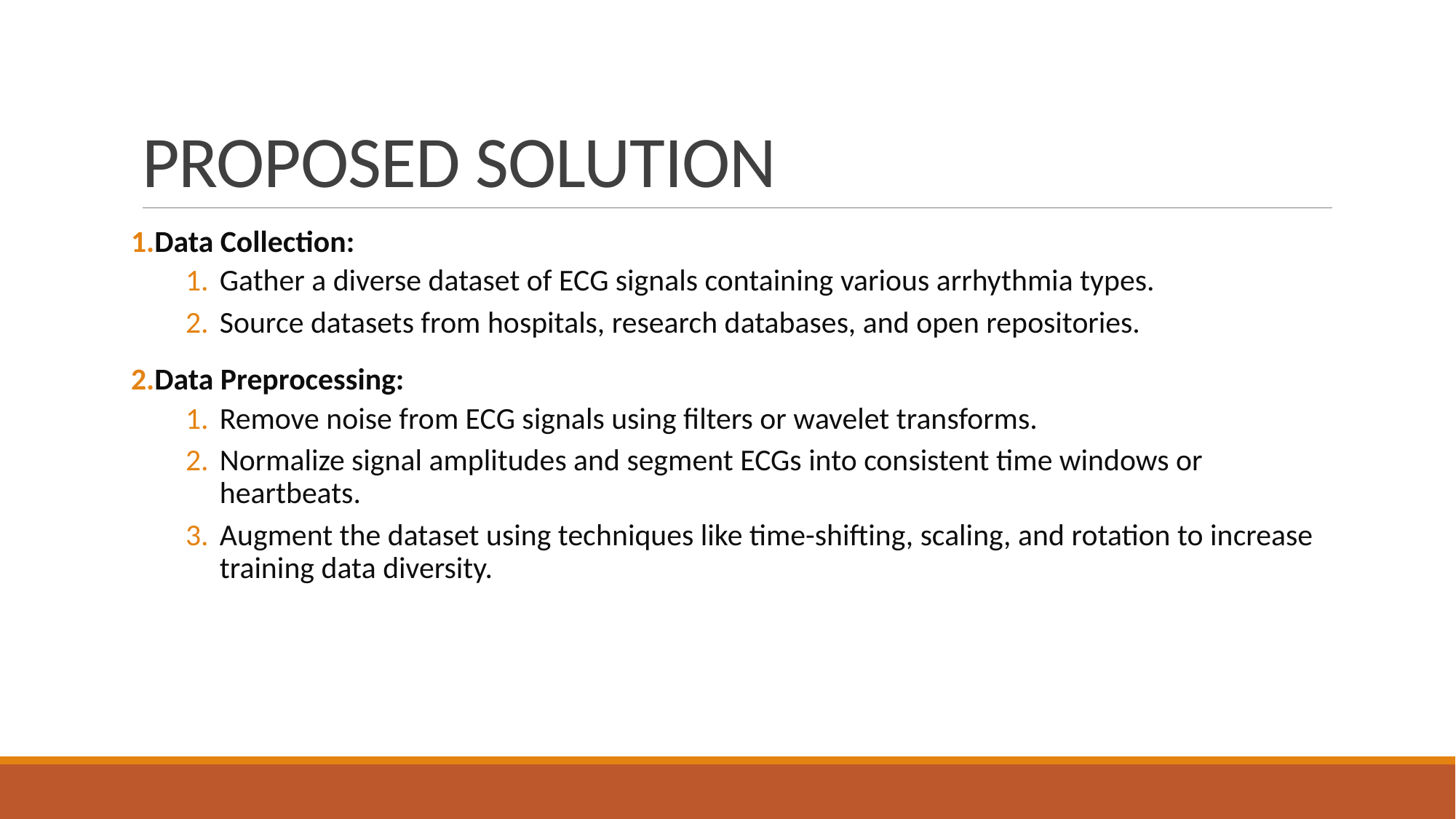

# PROPOSED SOLUTION
Data Collection:
Gather a diverse dataset of ECG signals containing various arrhythmia types.
Source datasets from hospitals, research databases, and open repositories.
Data Preprocessing:
Remove noise from ECG signals using filters or wavelet transforms.
Normalize signal amplitudes and segment ECGs into consistent time windows or heartbeats.
Augment the dataset using techniques like time-shifting, scaling, and rotation to increase training data diversity.